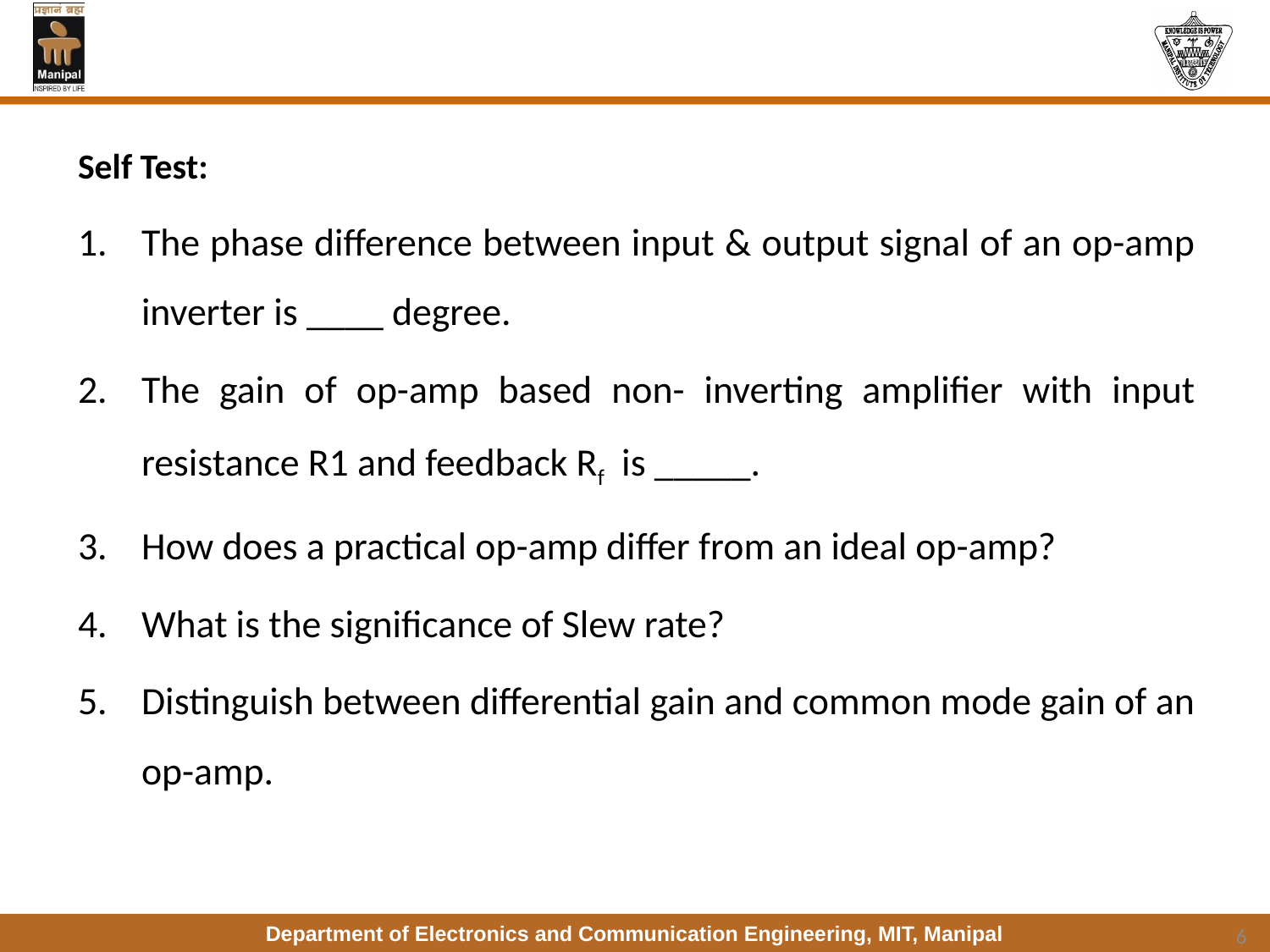

#
Self Test:
The phase difference between input & output signal of an op-amp inverter is ____ degree.
The gain of op-amp based non- inverting amplifier with input resistance R1 and feedback Rf  is _____.
How does a practical op-amp differ from an ideal op-amp?
What is the significance of Slew rate?
Distinguish between differential gain and common mode gain of an op-amp.
6